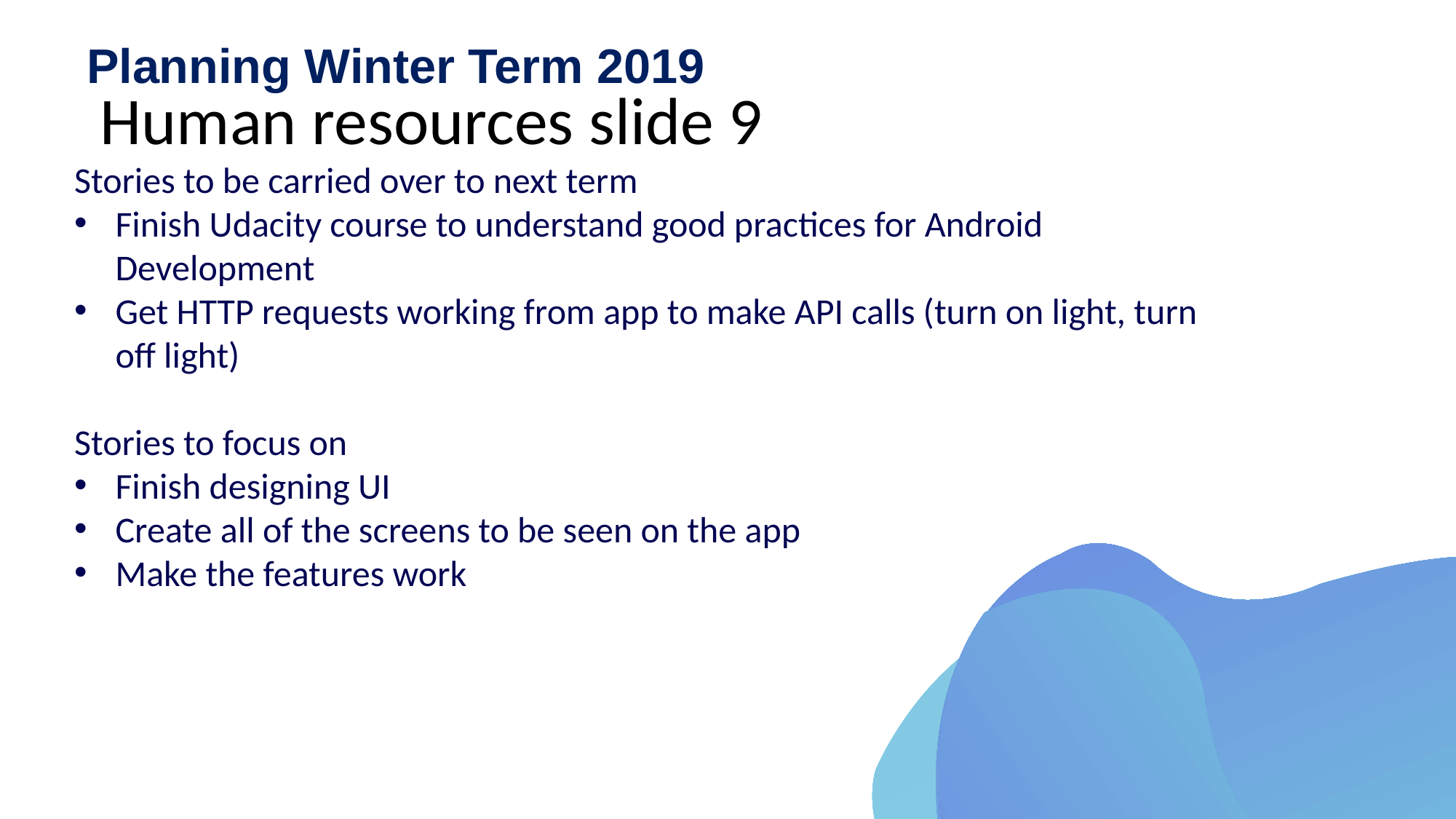

Planning Winter Term 2019
# Human resources slide 9
Stories to be carried over to next term
Finish Udacity course to understand good practices for Android Development
Get HTTP requests working from app to make API calls (turn on light, turn off light)

Stories to focus on
Finish designing UI
Create all of the screens to be seen on the app
Make the features work